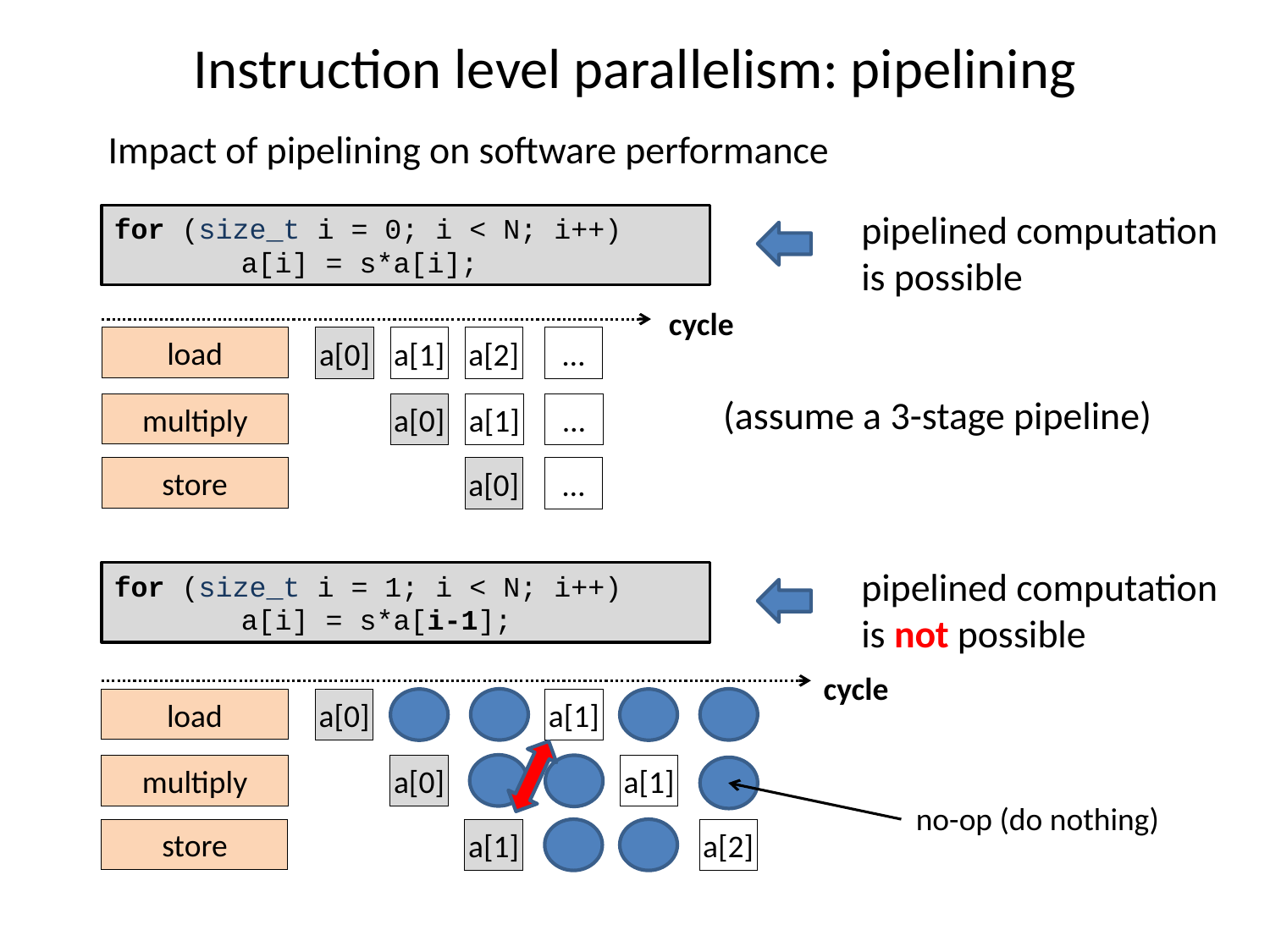

# Instruction level parallelism: pipelining
Impact of pipelining on software performance
pipelined computation
is possible
for (size_t i = 0; i < N; i++)
	a[i] = s*a[i];

cycle
a[2]
…
a[1]
load
a[0]
(assume a 3-stage pipeline)
a[0]
multiply
a[1]
…
store
a[0]
…
pipelined computation
is not possible
for (size_t i = 1; i < N; i++)
	a[i] = s*a[i-1];

cycle

load
a[0]

a[1]

a[0]
multiply
a[1]

no-op (do nothing)
store
a[1]
a[2]